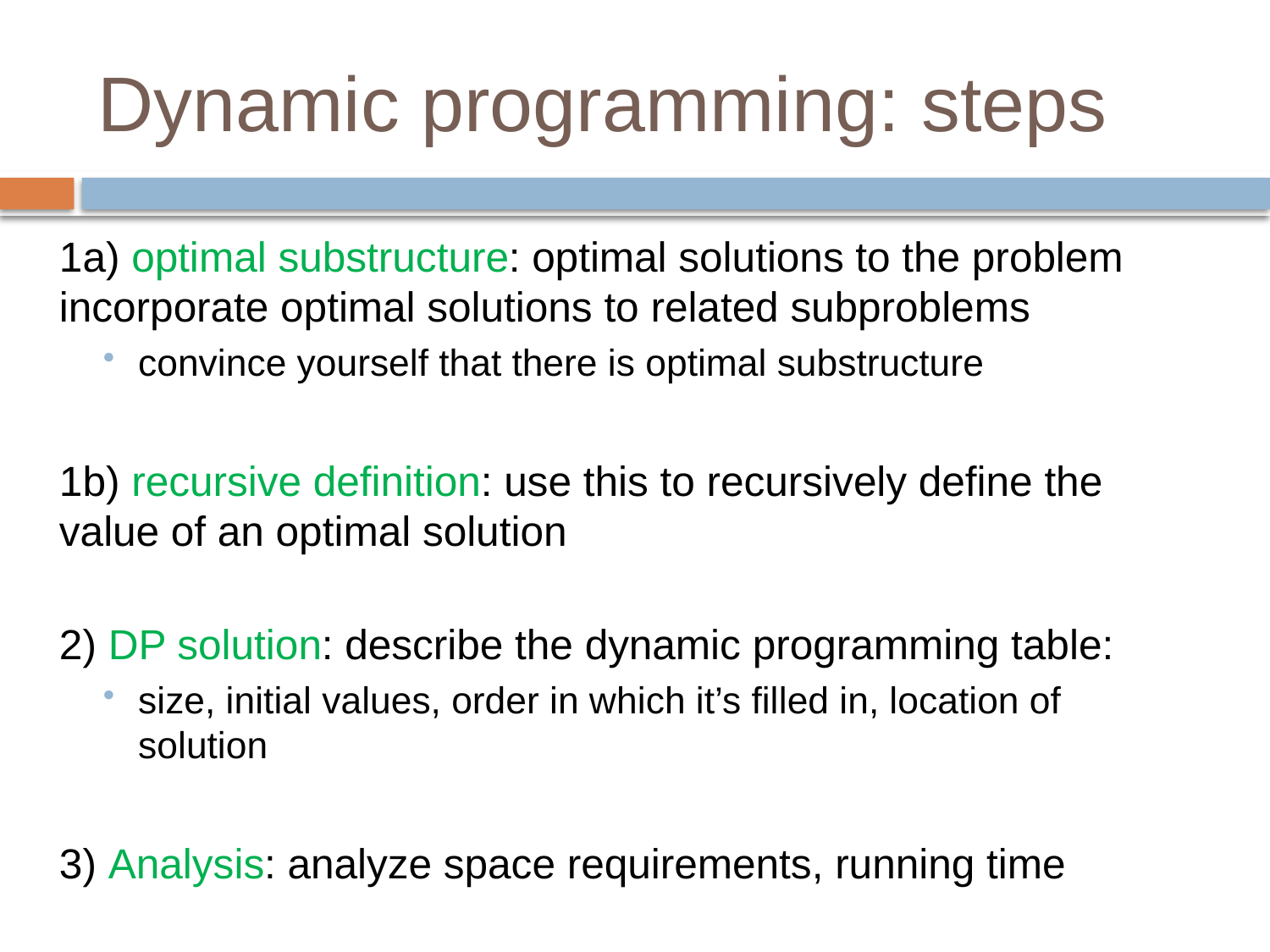

# Dynamic programming: steps
1a) optimal substructure: optimal solutions to the problem incorporate optimal solutions to related subproblems
convince yourself that there is optimal substructure

1b) recursive definition: use this to recursively define the value of an optimal solution

2) DP solution: describe the dynamic programming table:
size, initial values, order in which it’s filled in, location of solution

3) Analysis: analyze space requirements, running time